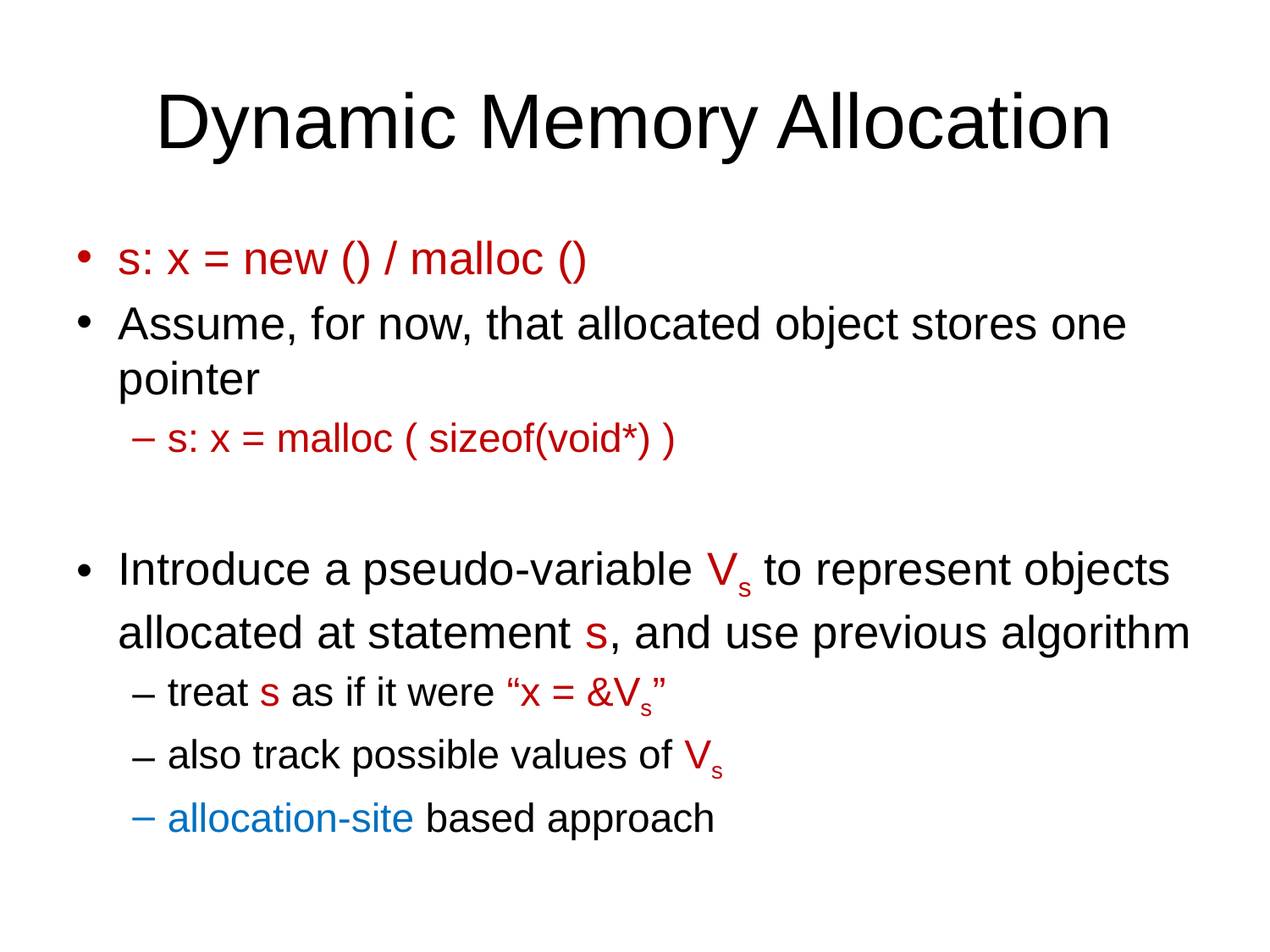

# Dynamic Memory Allocation
s: x = new () / malloc ()
Assume, for now, that allocated object stores one pointer
s: x = malloc ( sizeof(void*) )

Introduce a pseudo-variable Vs to represent objects allocated at statement s, and use previous algorithm
treat s as if it were “x = &Vs”
also track possible values of Vs
allocation-site based approach